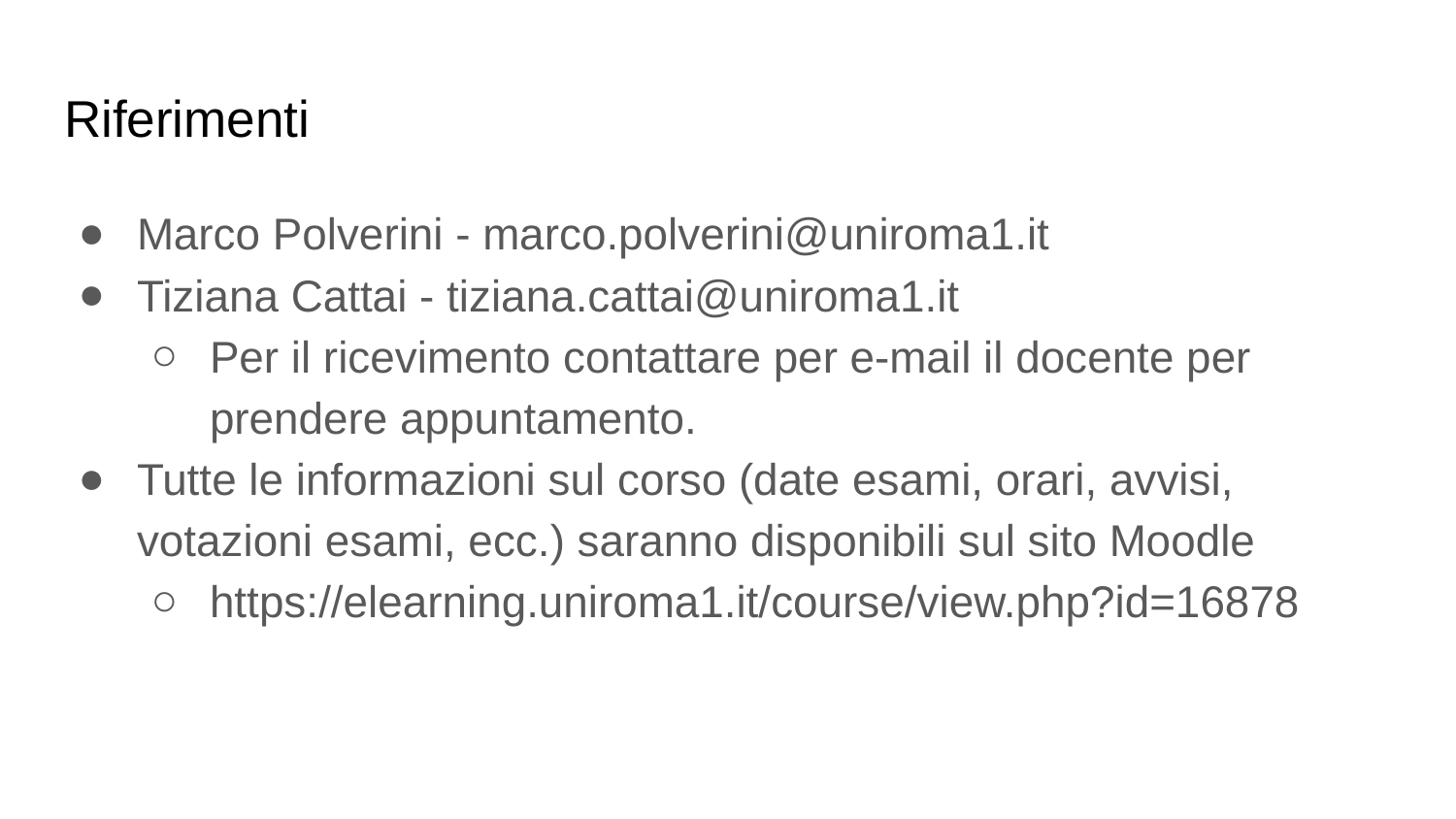

# Riferimenti
Marco Polverini - marco.polverini@uniroma1.it
Tiziana Cattai - tiziana.cattai@uniroma1.it
Per il ricevimento contattare per e-mail il docente per prendere appuntamento.
Tutte le informazioni sul corso (date esami, orari, avvisi, votazioni esami, ecc.) saranno disponibili sul sito Moodle
https://elearning.uniroma1.it/course/view.php?id=16878